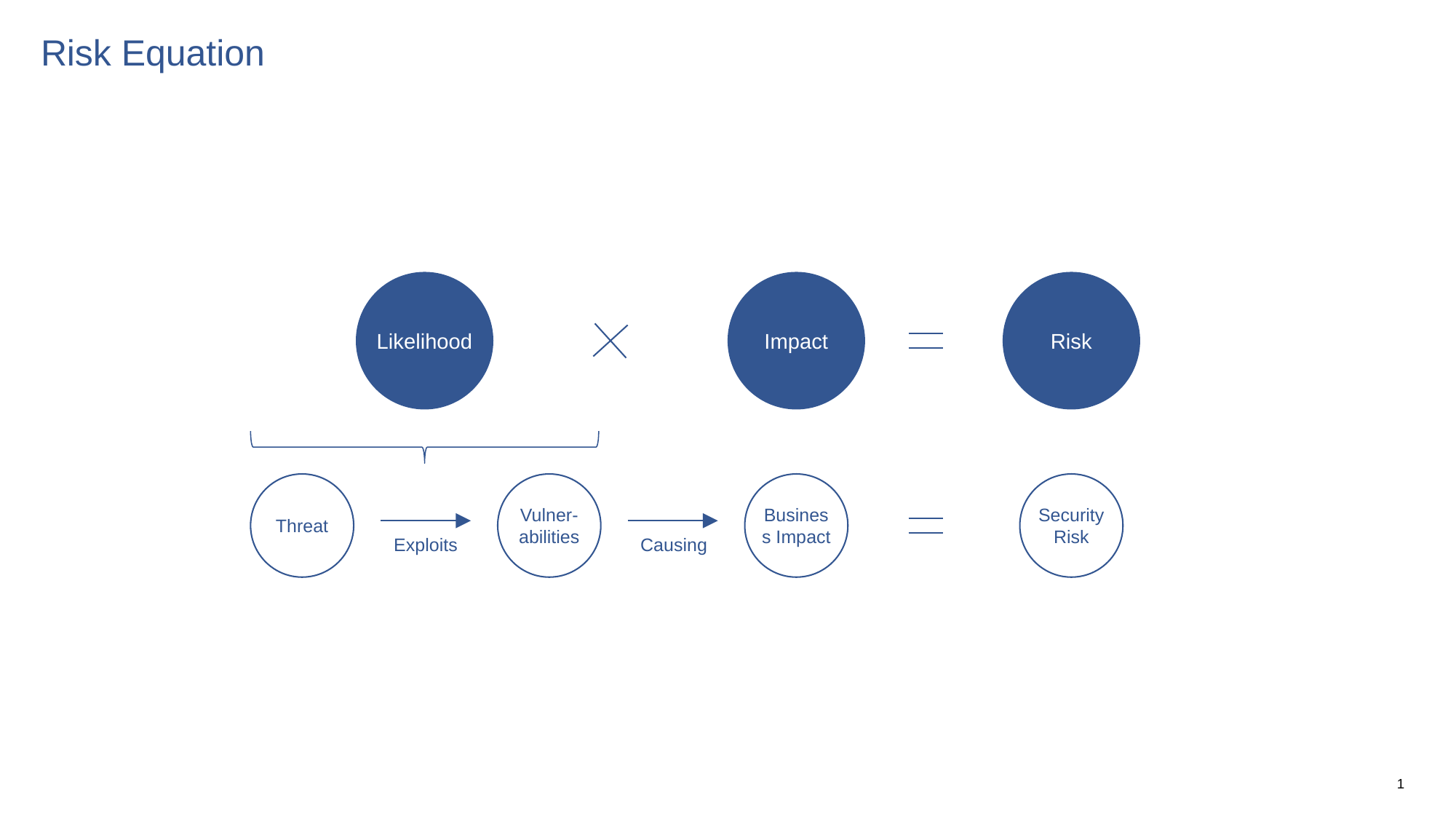

# Risk Equation
Likelihood
Impact
Risk

Threat
Vulner-abilities
Business Impact
Exploits
Causing
Security Risk
1